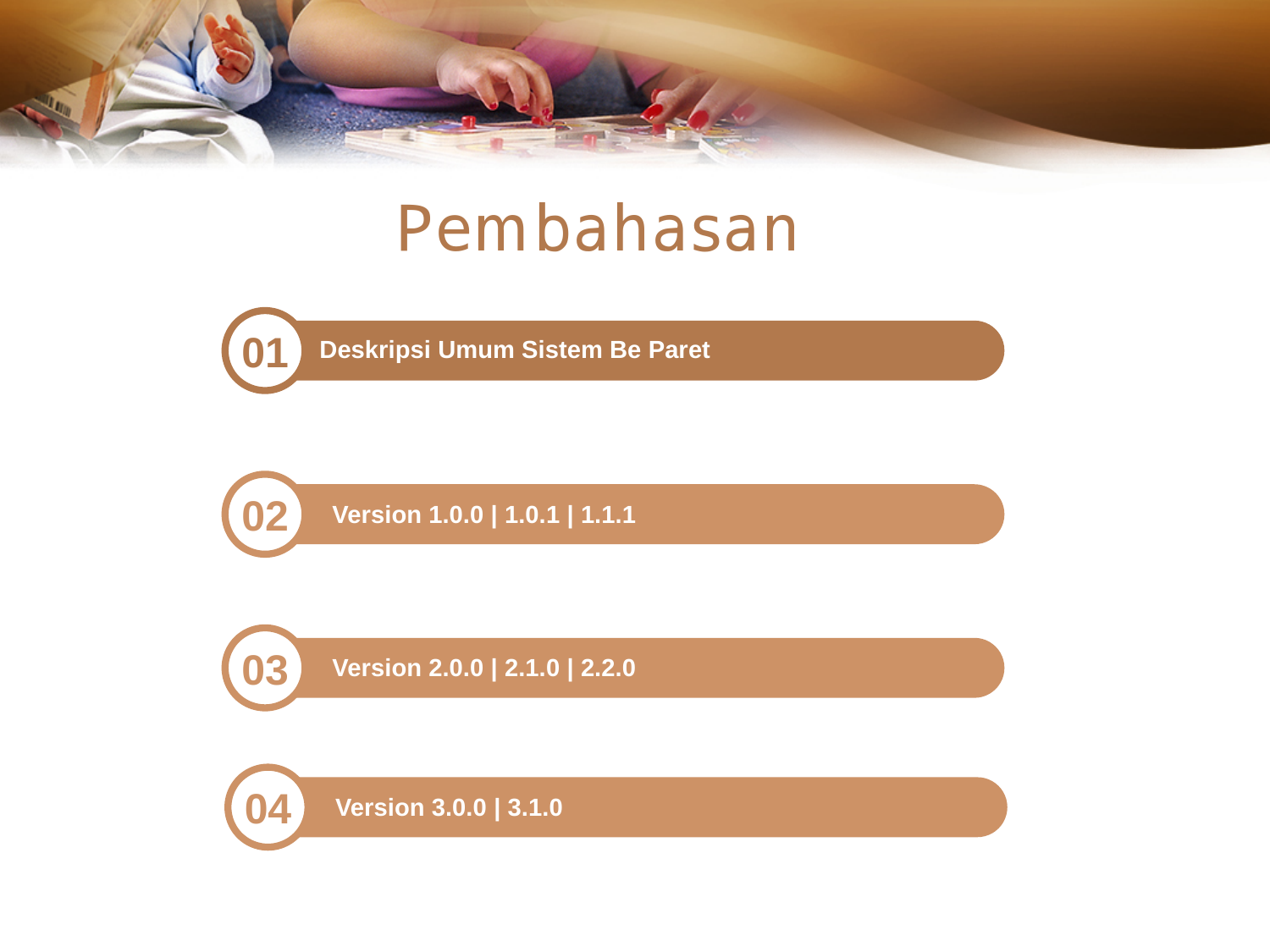

# Pembahasan

01
Deskripsi Umum Sistem Be Paret

02
Version 1.0.0 | 1.0.1 | 1.1.1

03
Version 2.0.0 | 2.1.0 | 2.2.0

04
Version 3.0.0 | 3.1.0